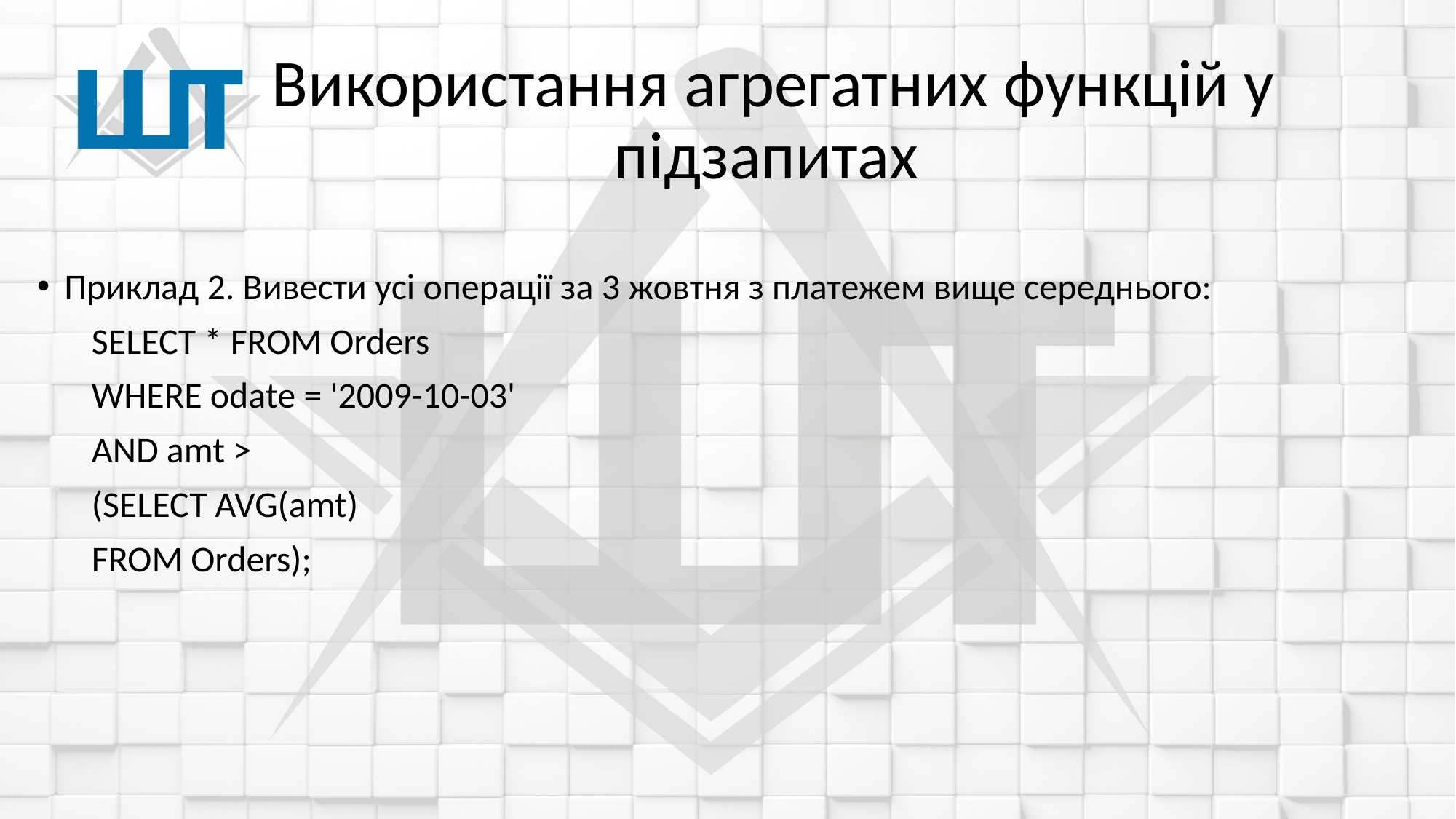

# Використання агрегатних функцій у підзапитах
Приклад 2. Вивести усі операції за 3 жовтня з платежем вище середнього:
SELECT * FROM Orders
WHERE odate = '2009-10-03'
AND amt >
(SELECT AVG(amt)
FROM Orders);